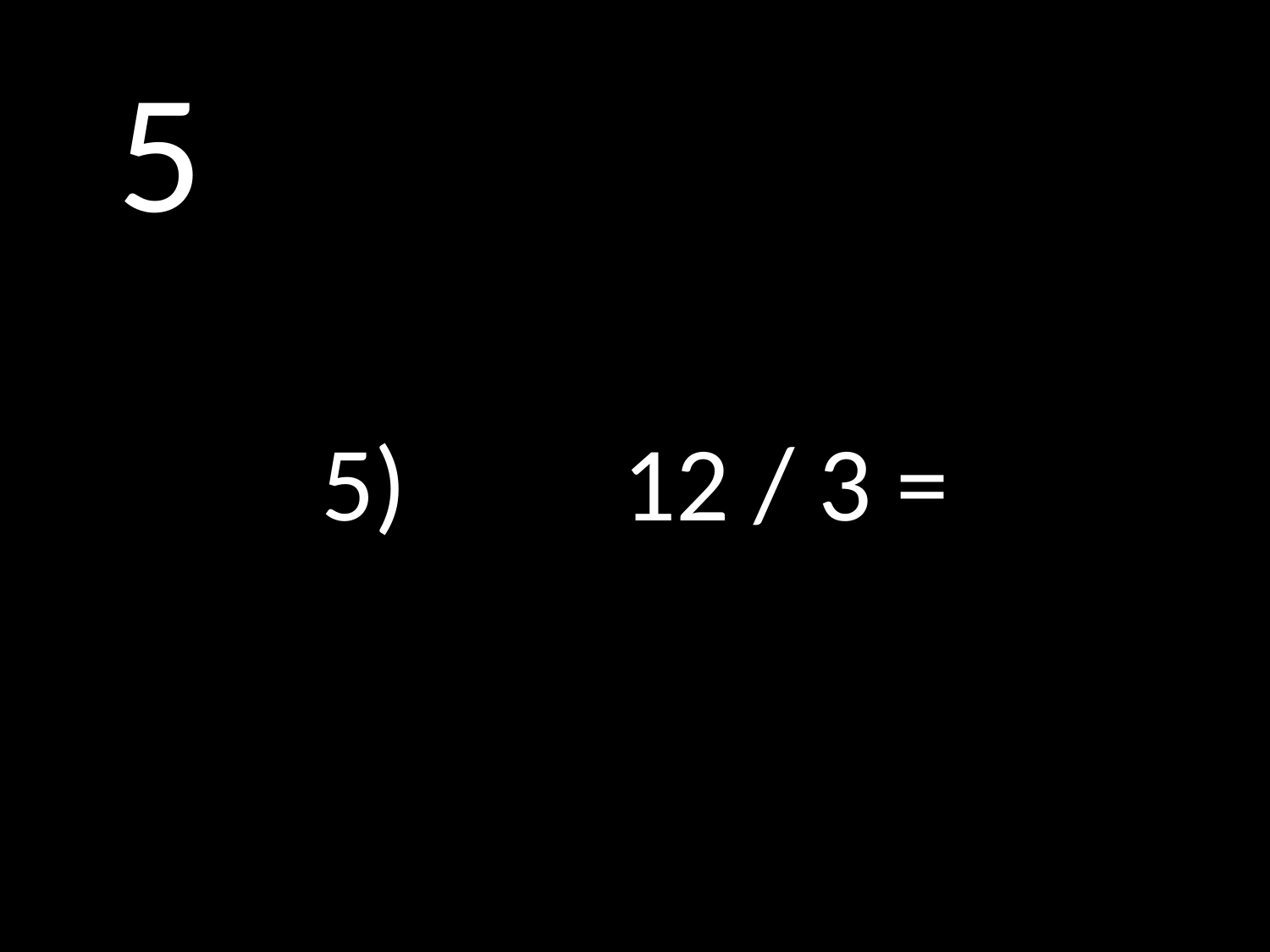

# 5
5)		12 / 3 =